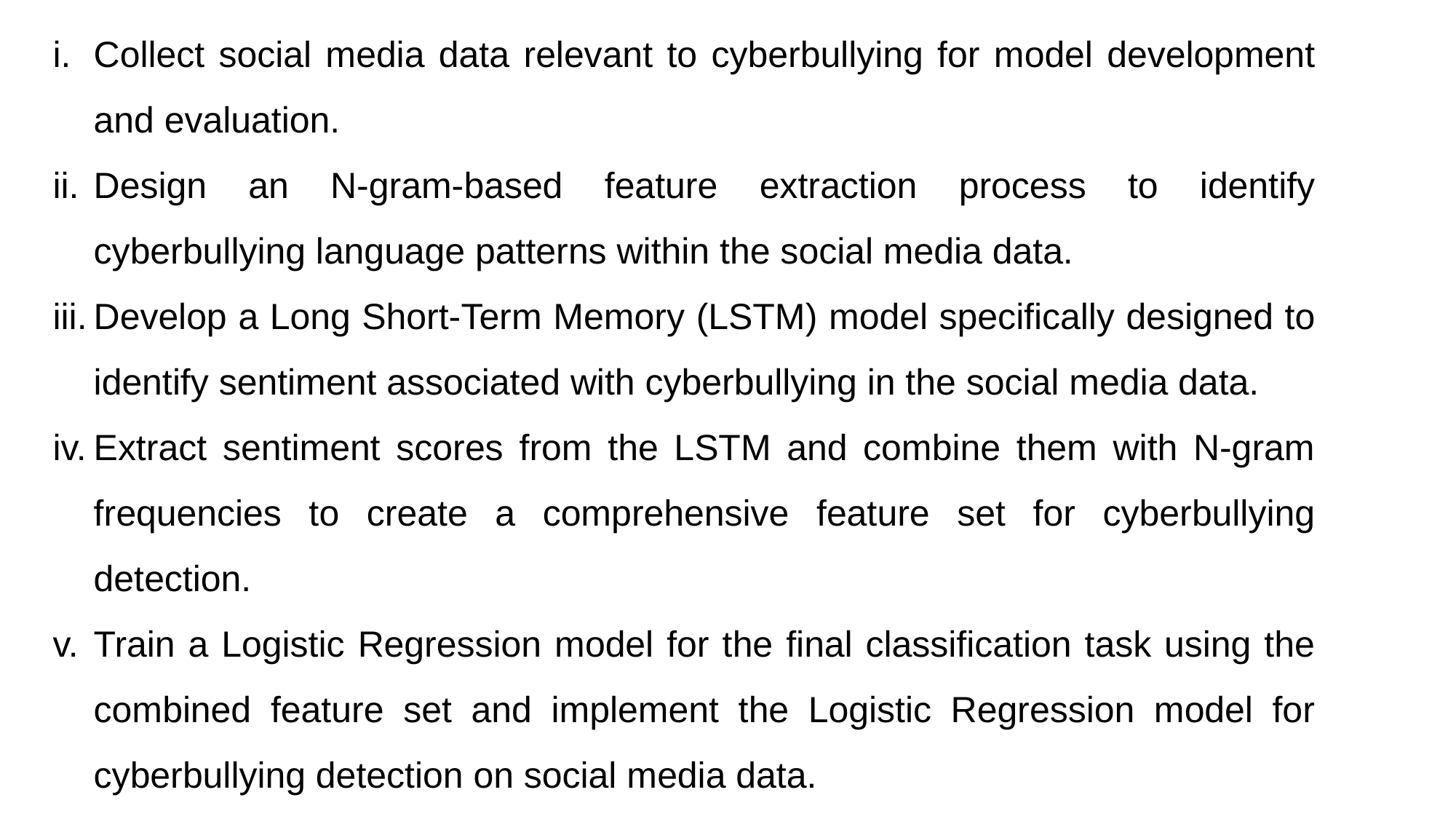

Collect social media data relevant to cyberbullying for model development and evaluation.
Design an N-gram-based feature extraction process to identify cyberbullying language patterns within the social media data.
Develop a Long Short-Term Memory (LSTM) model specifically designed to identify sentiment associated with cyberbullying in the social media data.
Extract sentiment scores from the LSTM and combine them with N-gram frequencies to create a comprehensive feature set for cyberbullying detection.
Train a Logistic Regression model for the final classification task using the combined feature set and implement the Logistic Regression model for cyberbullying detection on social media data.